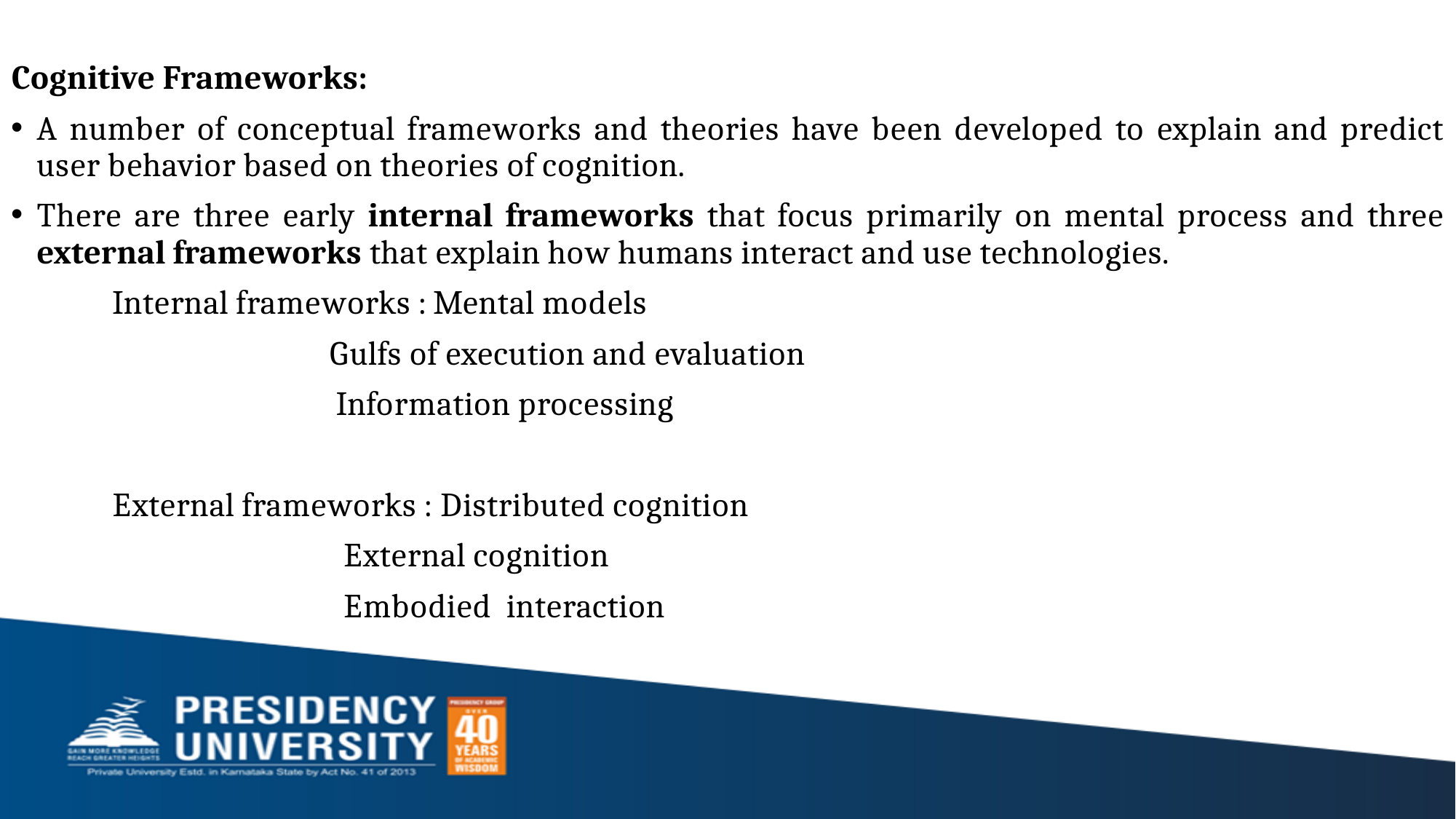

Cognitive Frameworks:
A number of conceptual frameworks and theories have been developed to explain and predict user behavior based on theories of cognition.
There are three early internal frameworks that focus primarily on mental process and three external frameworks that explain how humans interact and use technologies.
		Internal frameworks : Mental models
			                             Gulfs of execution and evaluation
			                              Information processing

		External frameworks : Distributed cognition
			                               External cognition
			                               Embodied  interaction